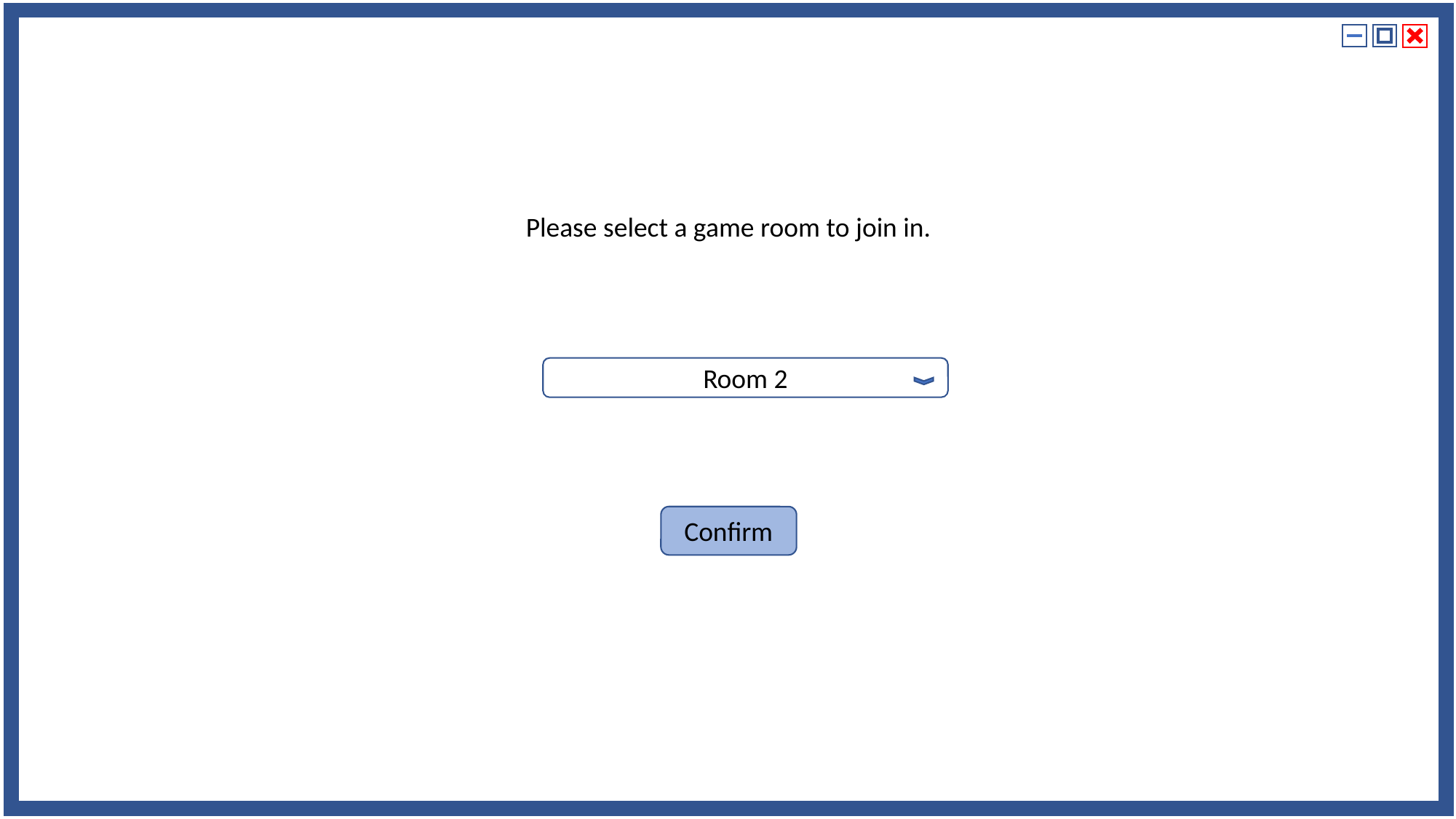

Please select a game room to join in.
Room 2

Confirm